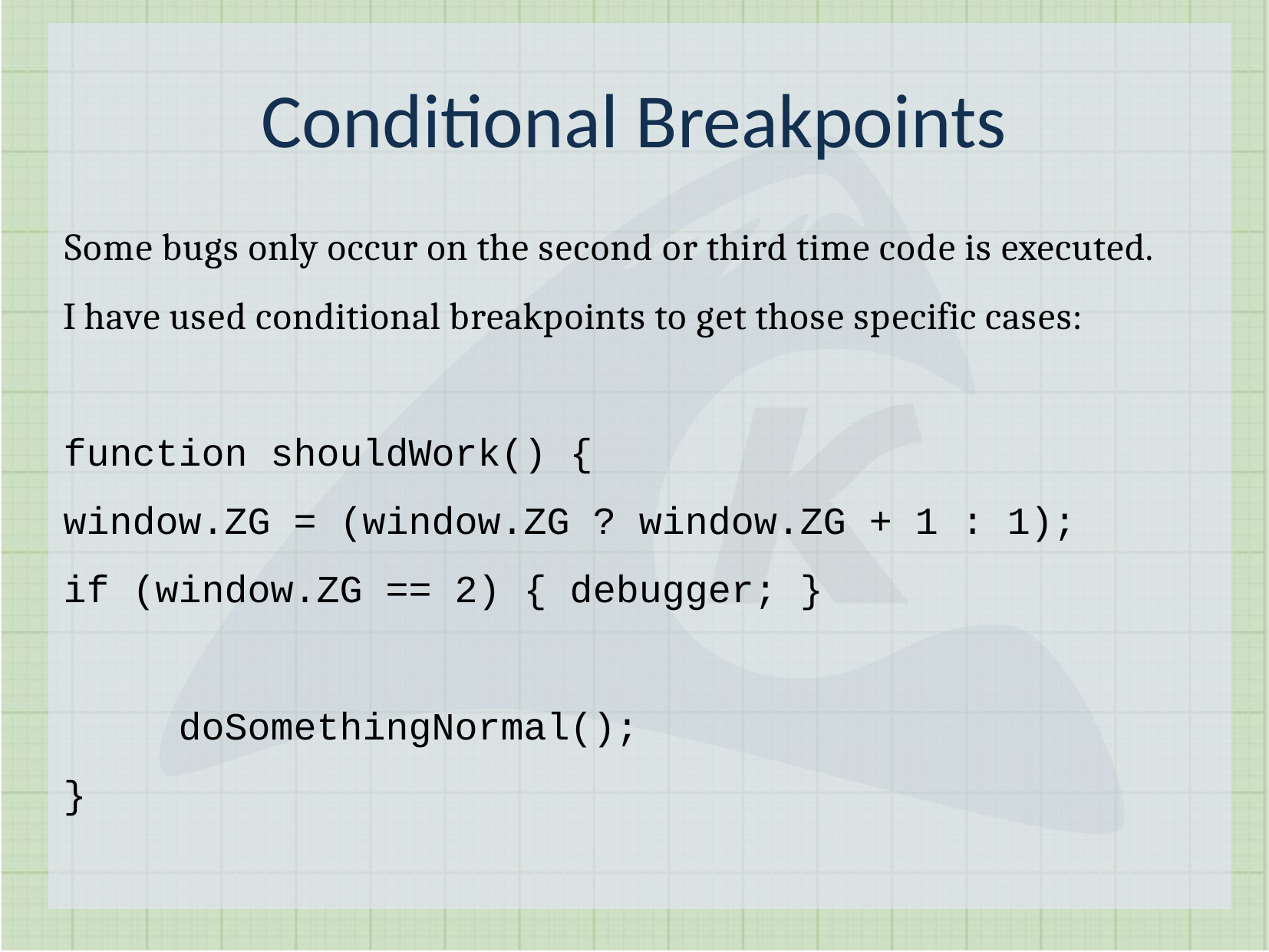

Conditional Breakpoints
Some bugs only occur on the second or third time code is executed.
I have used conditional breakpoints to get those specific cases:

function shouldWork() {
window.ZG = (window.ZG ? window.ZG + 1 : 1);
if (window.ZG == 2) { debugger; }

	doSomethingNormal();
}